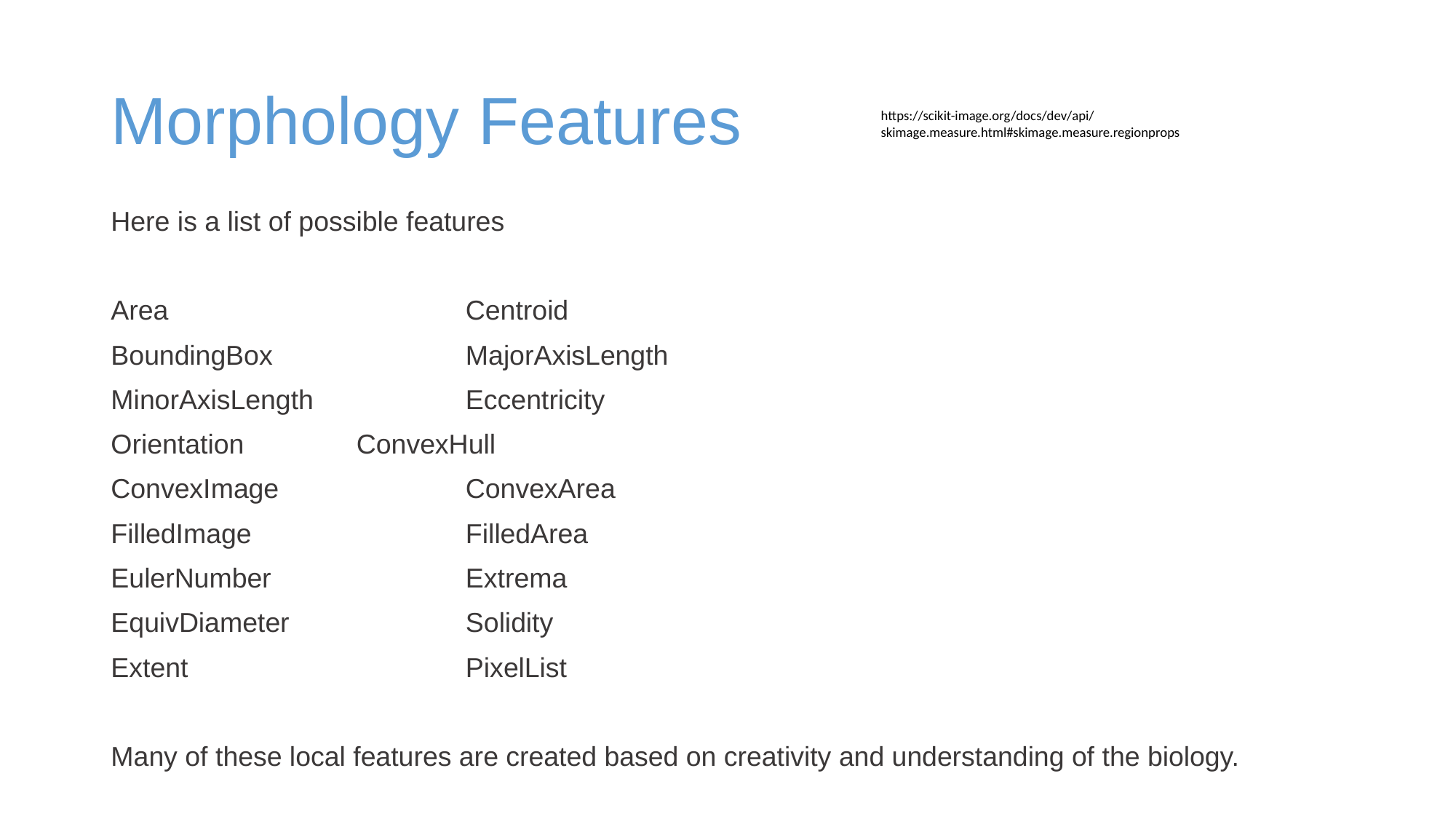

# Morphology Features
https://scikit-image.org/docs/dev/api/skimage.measure.html#skimage.measure.regionprops

Here is a list of possible features

Area			Centroid
BoundingBox 		MajorAxisLength
MinorAxisLength		Eccentricity
Orientation		ConvexHull
ConvexImage		ConvexArea
FilledImage		FilledArea
EulerNumber		Extrema
EquivDiameter		Solidity
Extent			PixelList

Many of these local features are created based on creativity and understanding of the biology.